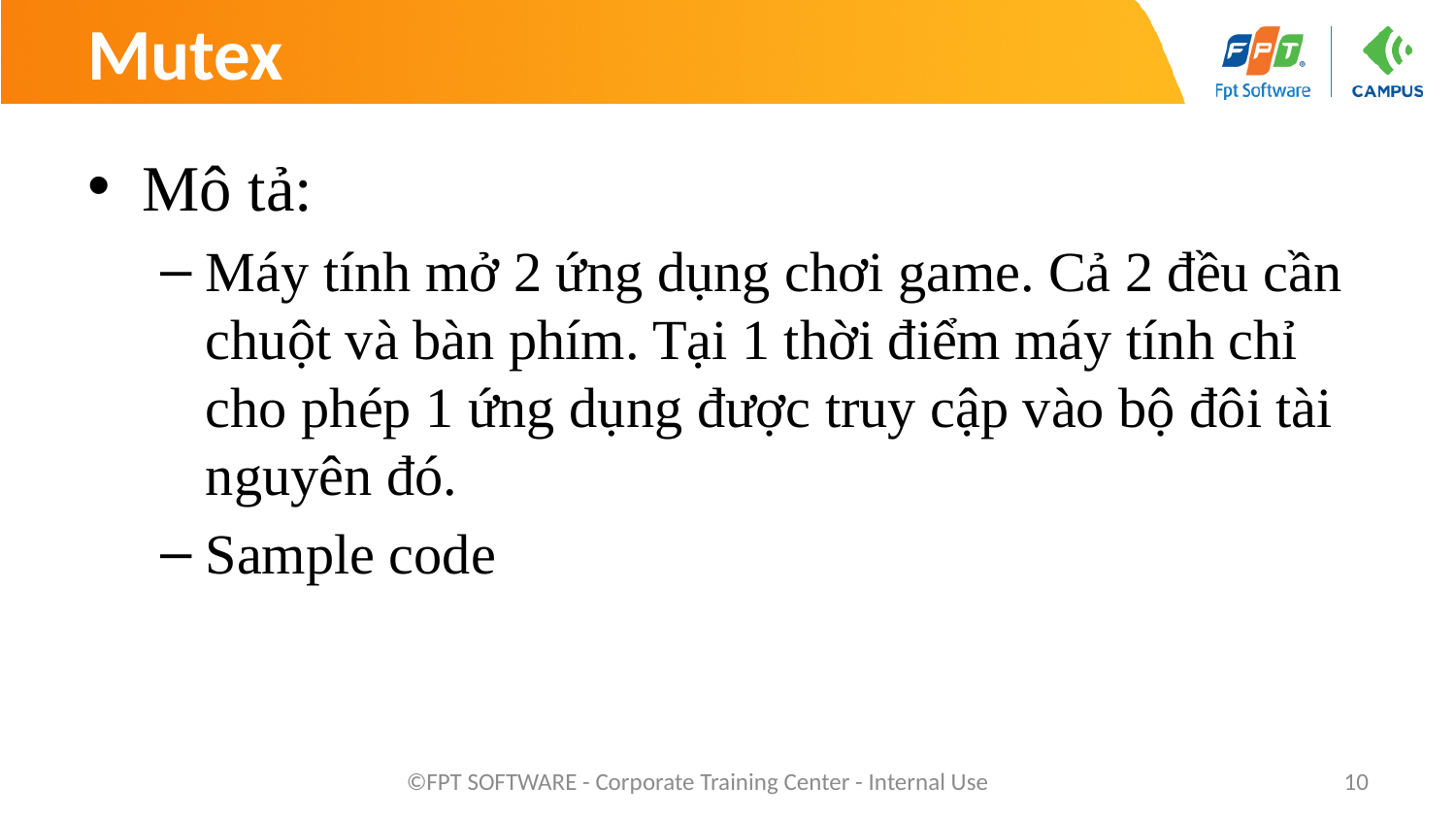

# Mutex
Mô tả:
Máy tính mở 2 ứng dụng chơi game. Cả 2 đều cần chuột và bàn phím. Tại 1 thời điểm máy tính chỉ cho phép 1 ứng dụng được truy cập vào bộ đôi tài nguyên đó.
Sample code
©FPT SOFTWARE - Corporate Training Center - Internal Use
10